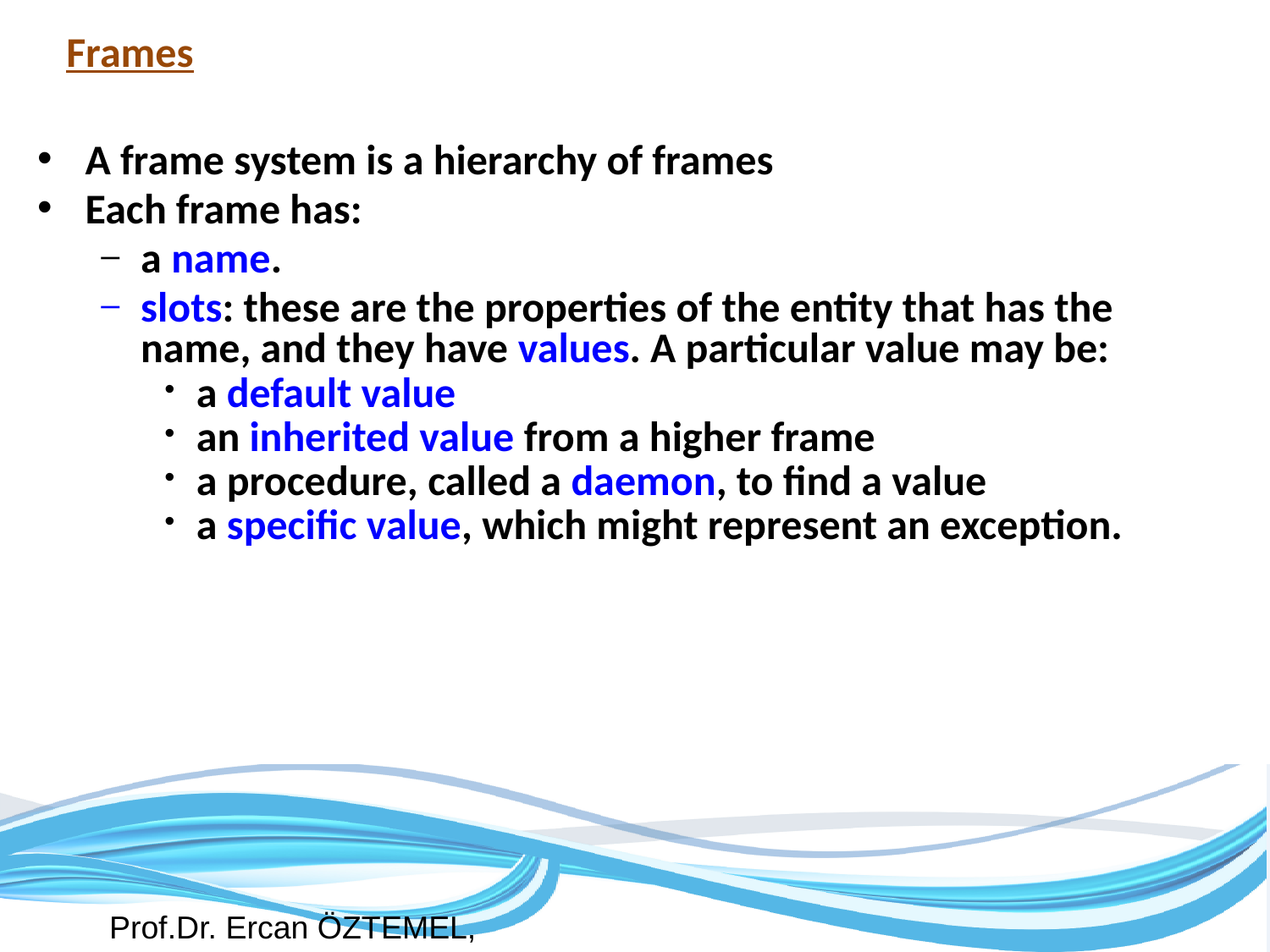

# Frames
A frame system is a hierarchy of frames
Each frame has:
a name.
slots: these are the properties of the entity that has the name, and they have values. A particular value may be:
a default value
an inherited value from a higher frame
a procedure, called a daemon, to find a value
a specific value, which might represent an exception.